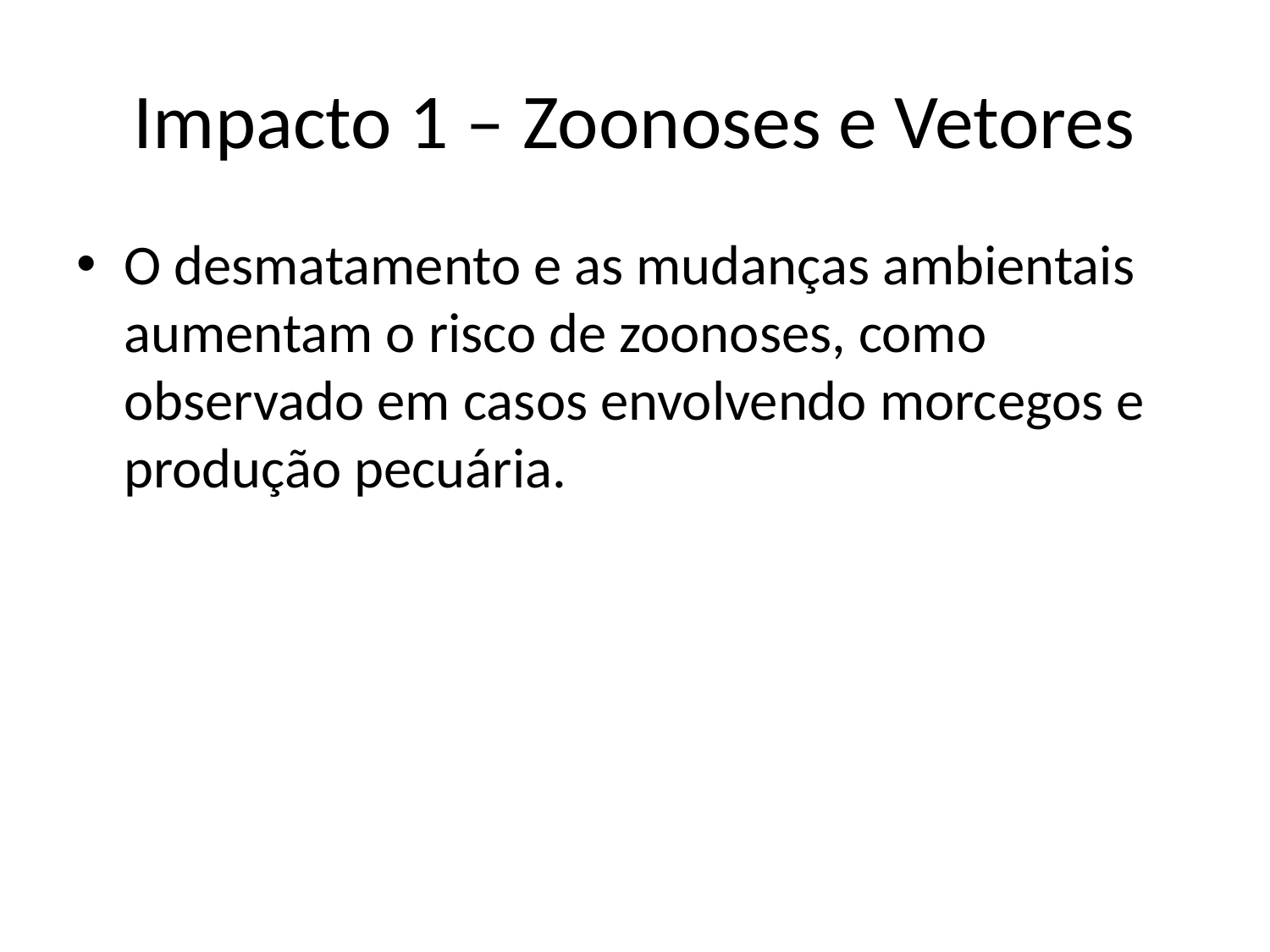

# Impacto 1 – Zoonoses e Vetores
O desmatamento e as mudanças ambientais aumentam o risco de zoonoses, como observado em casos envolvendo morcegos e produção pecuária.